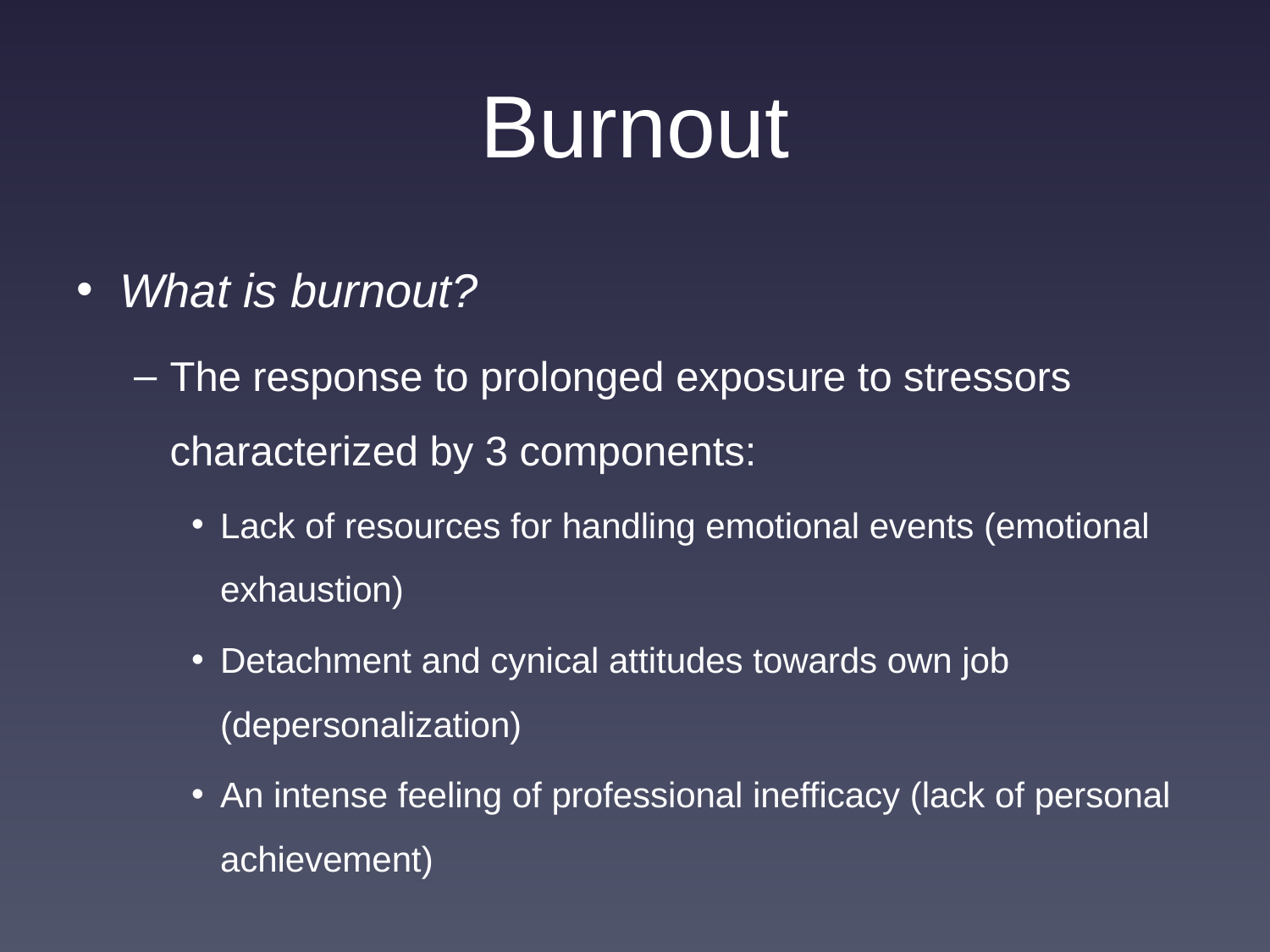

# Burnout
What is burnout?
The response to prolonged exposure to stressors characterized by 3 components:
Lack of resources for handling emotional events (emotional exhaustion)
Detachment and cynical attitudes towards own job (depersonalization)
An intense feeling of professional inefficacy (lack of personal achievement)